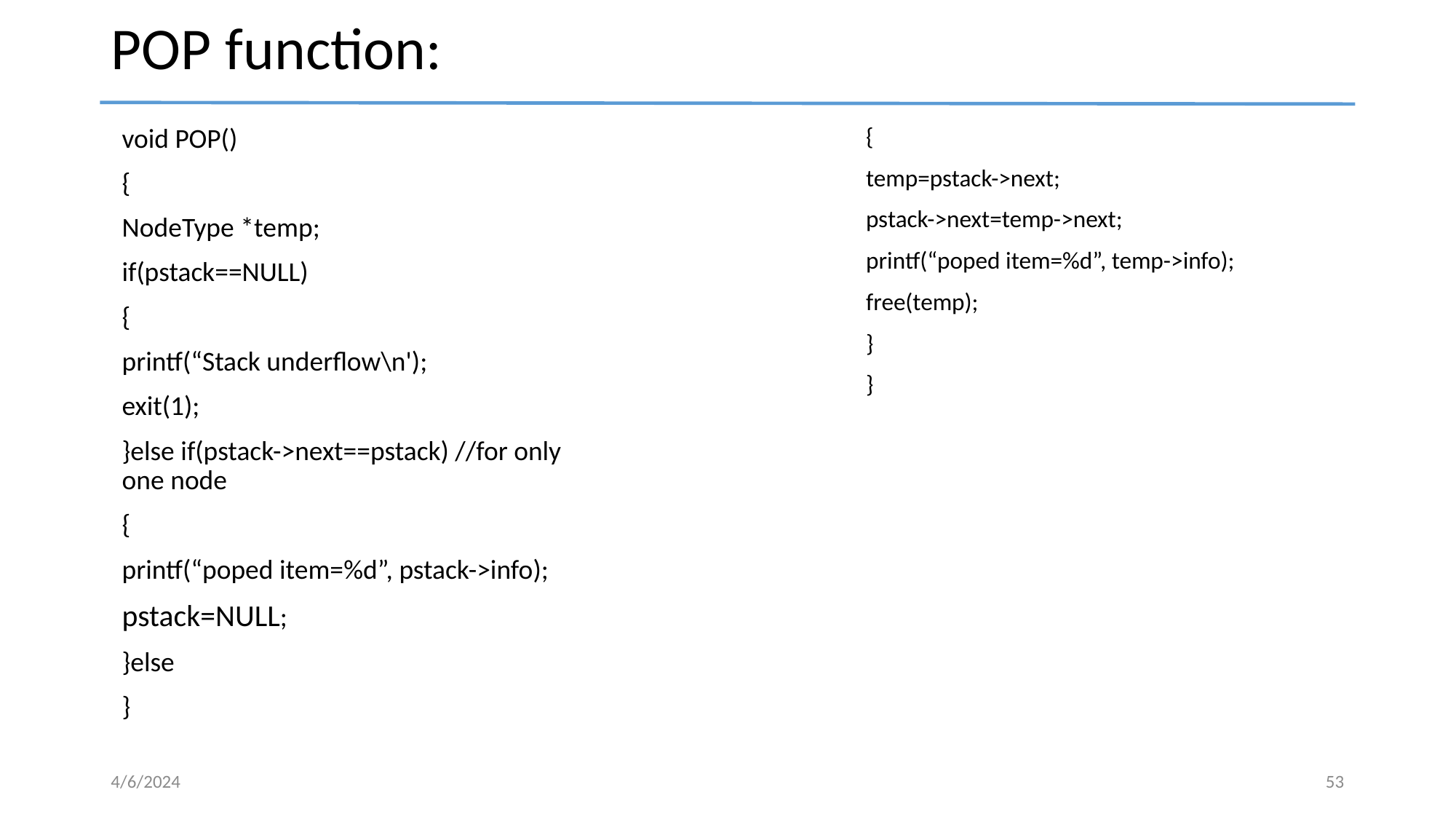

# POP function:
{
temp=pstack->next;
pstack->next=temp->next;
printf(“poped item=%d”, temp->info);
free(temp);
}
}
void POP()
{
NodeType *temp;
if(pstack==NULL)
{
printf(“Stack underflow\n');
exit(1);
}else if(pstack->next==pstack) //for only one node
{
printf(“poped item=%d”, pstack->info);
pstack=NULL;
}else
}
4/6/2024
53